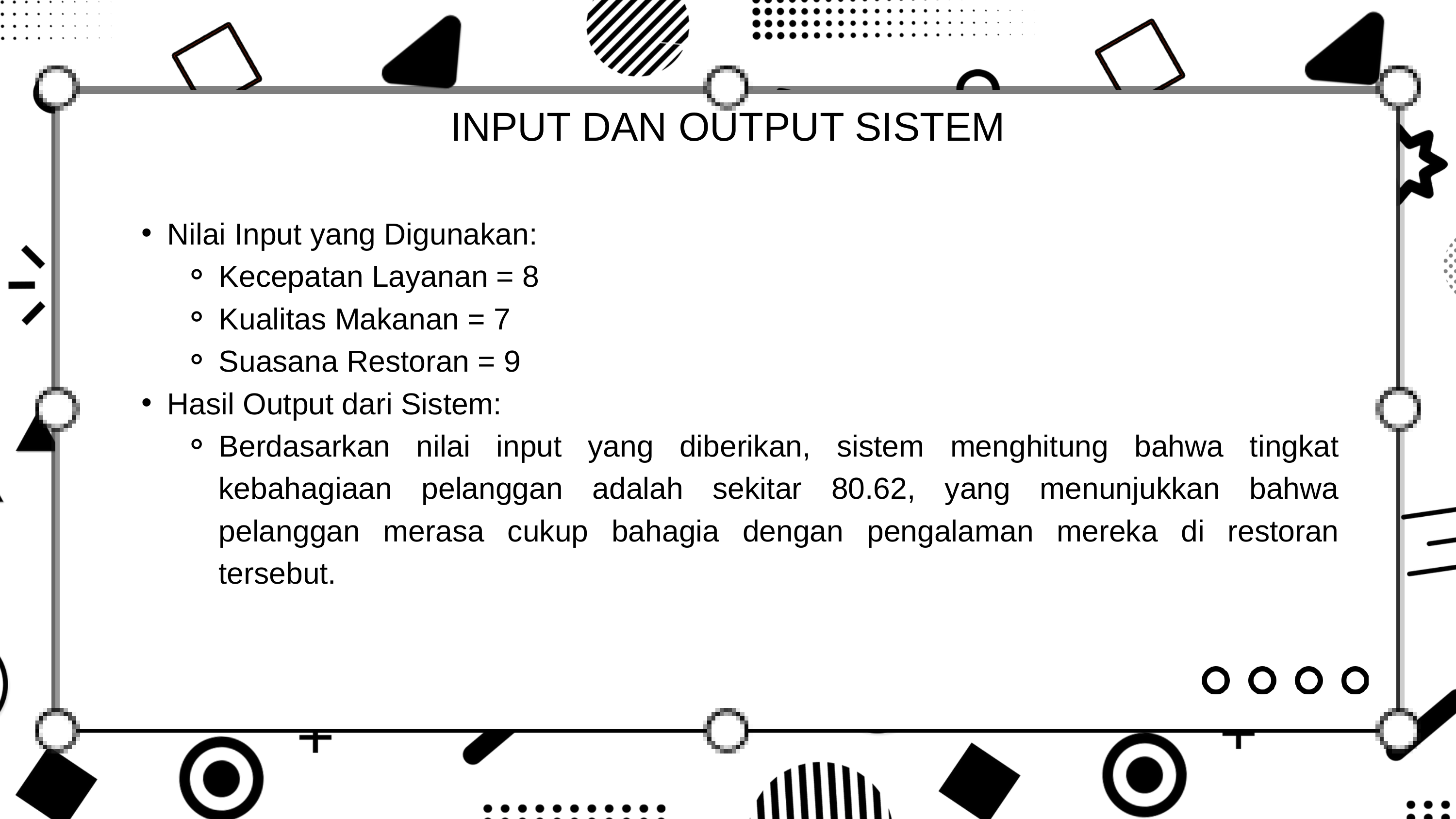

INPUT DAN OUTPUT SISTEM
Nilai Input yang Digunakan:
Kecepatan Layanan = 8
Kualitas Makanan = 7
Suasana Restoran = 9
Hasil Output dari Sistem:
Berdasarkan nilai input yang diberikan, sistem menghitung bahwa tingkat kebahagiaan pelanggan adalah sekitar 80.62, yang menunjukkan bahwa pelanggan merasa cukup bahagia dengan pengalaman mereka di restoran tersebut.